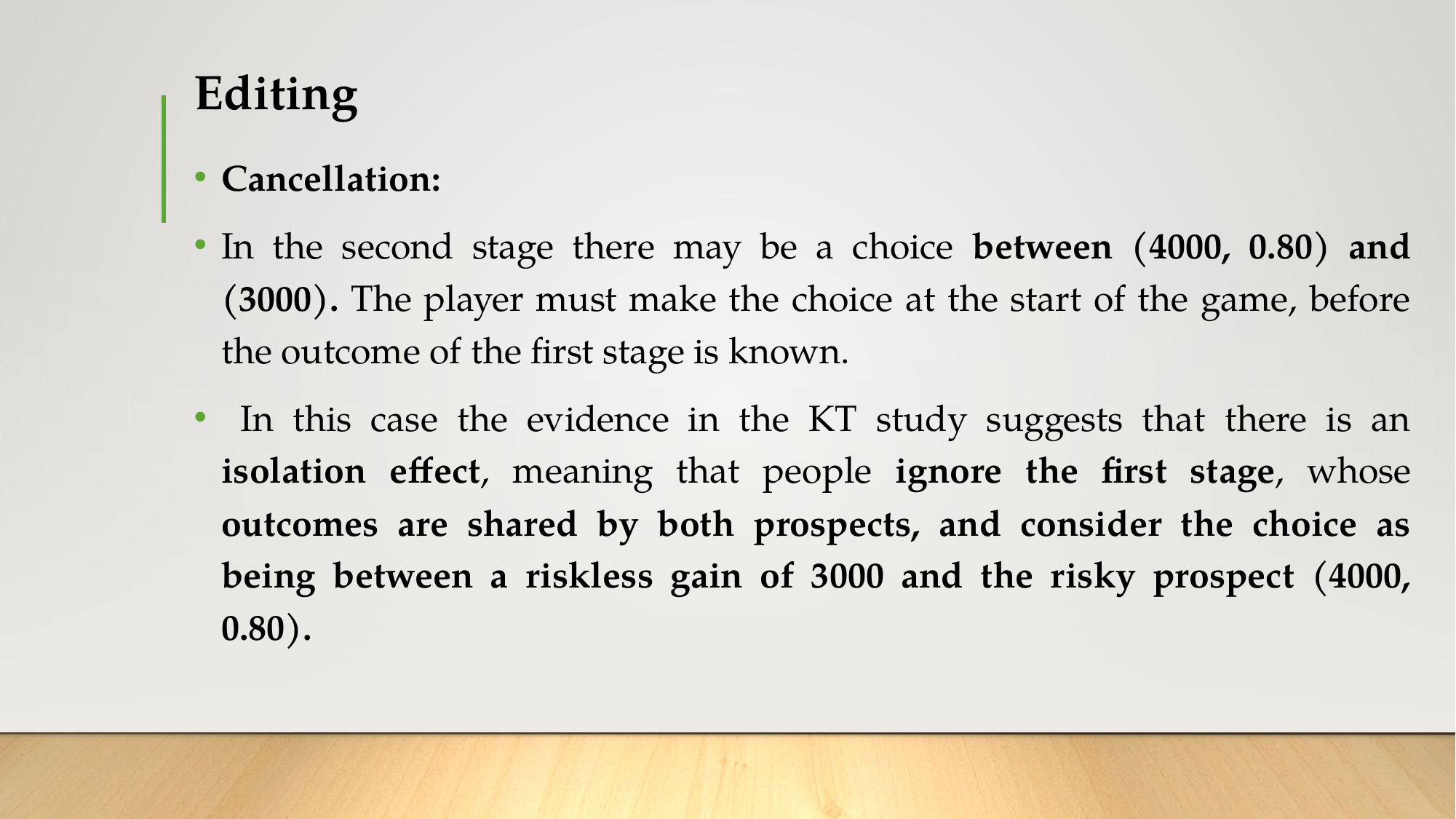

# Editing
Cancellation:
In the second stage there may be a choice between (4000, 0.80) and (3000). The player must make the choice at the start of the game, before the outcome of the first stage is known.
 In this case the evidence in the KT study suggests that there is an isolation effect, meaning that people ignore the first stage, whose outcomes are shared by both prospects, and consider the choice as being between a riskless gain of 3000 and the risky prospect (4000, 0.80).